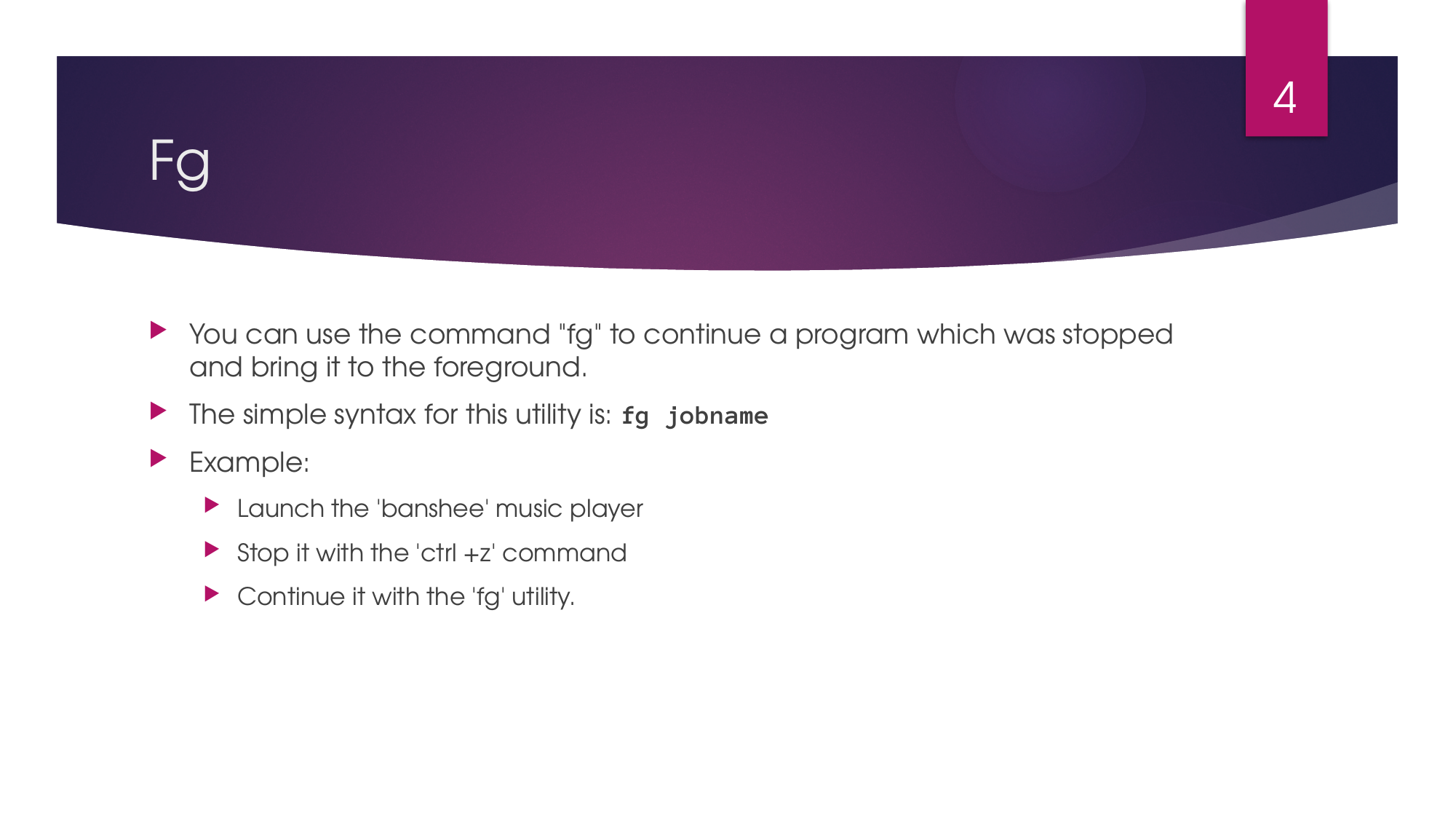

4
# Fg
You can use the command "fg" to continue a program which was stopped and bring it to the foreground.
The simple syntax for this utility is: fg jobname
Example:
Launch the 'banshee' music player
Stop it with the 'ctrl +z' command
Continue it with the 'fg' utility.